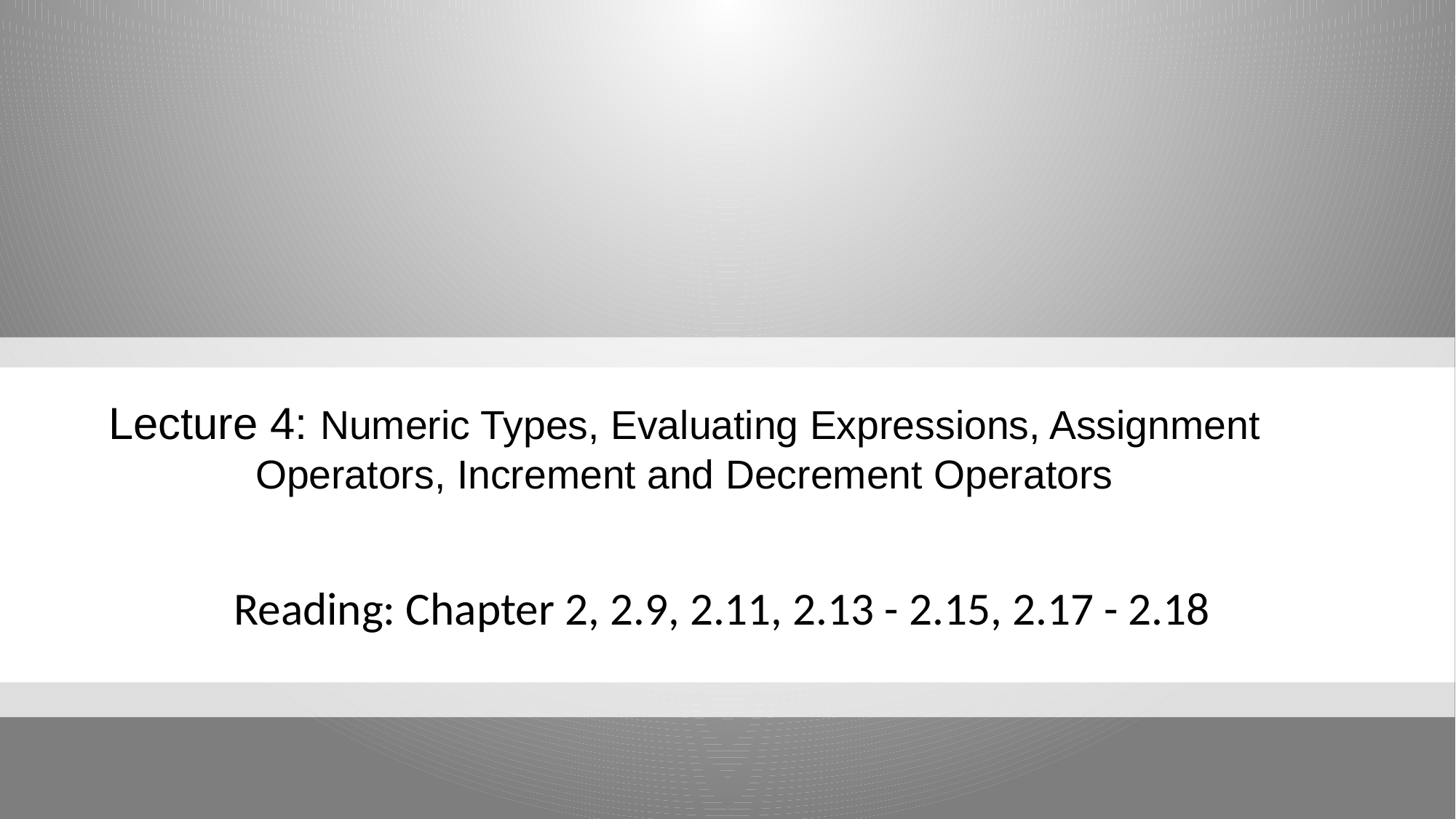

# Lecture 4: Numeric Types, Evaluating Expressions, Assignment Operators, Increment and Decrement Operators
Reading: Chapter 2, 2.9, 2.11, 2.13 - 2.15, 2.17 - 2.18